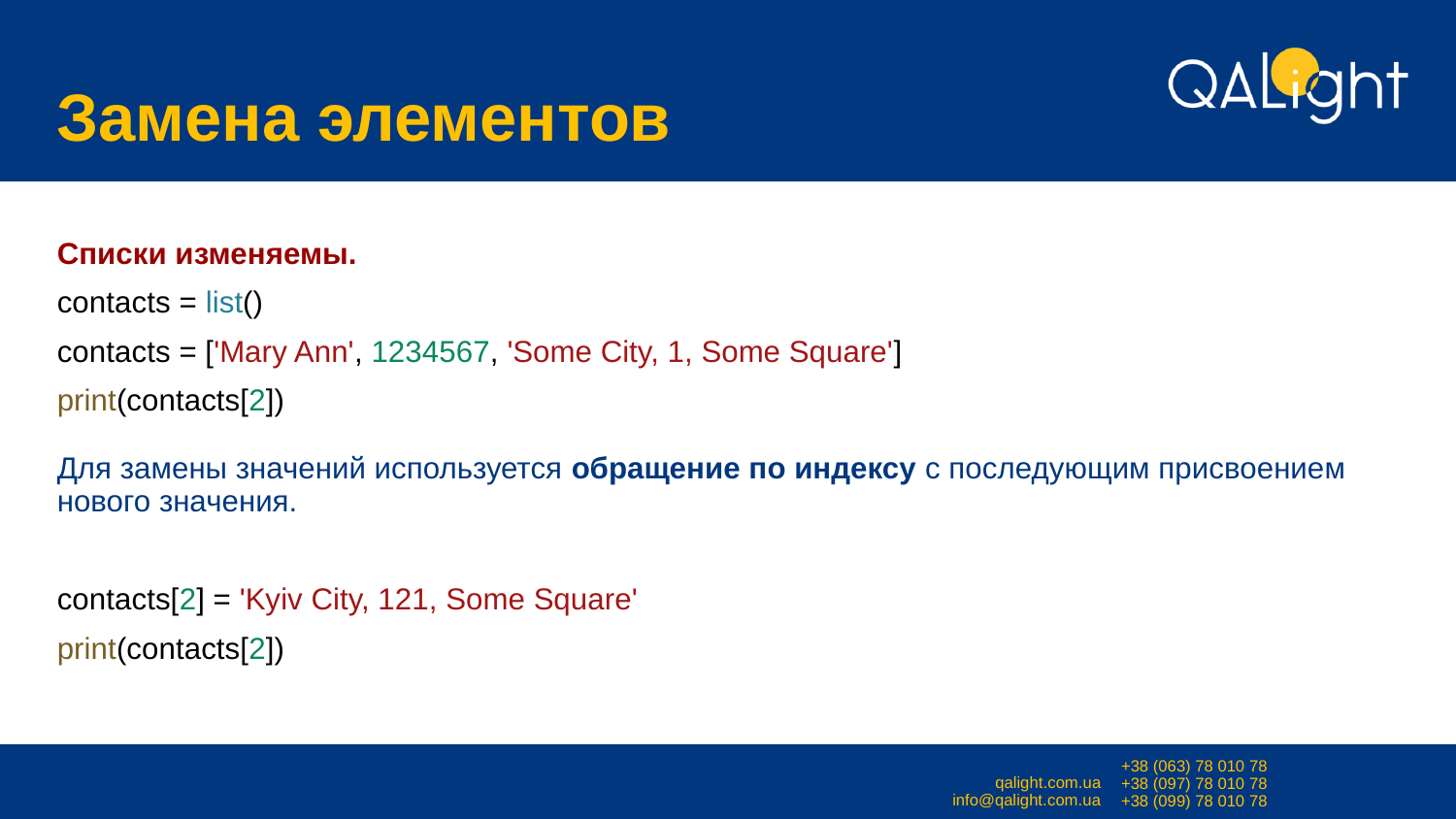

# Замена элементов
Списки изменяемы.
contacts = list()
contacts = ['Mary Ann', 1234567, 'Some City, 1, Some Square']
print(contacts[2])

Для замены значений используется обращение по индексу с последующим присвоением нового значения.

contacts[2] = 'Kyiv City, 121, Some Square'
print(contacts[2])